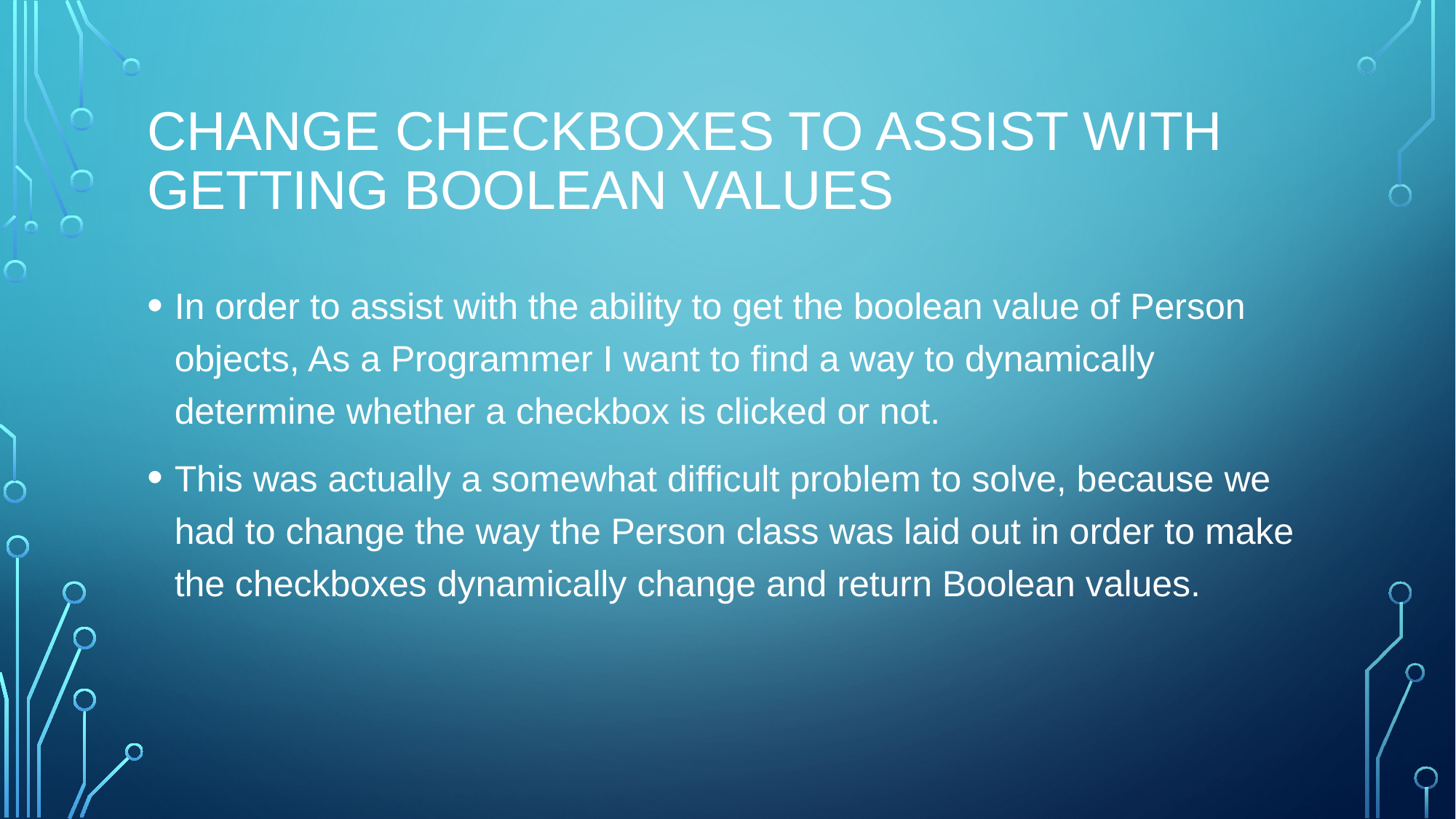

# Change checkboxes to assist with getting Boolean values
In order to assist with the ability to get the boolean value of Person objects, As a Programmer I want to find a way to dynamically determine whether a checkbox is clicked or not.
This was actually a somewhat difficult problem to solve, because we had to change the way the Person class was laid out in order to make the checkboxes dynamically change and return Boolean values.